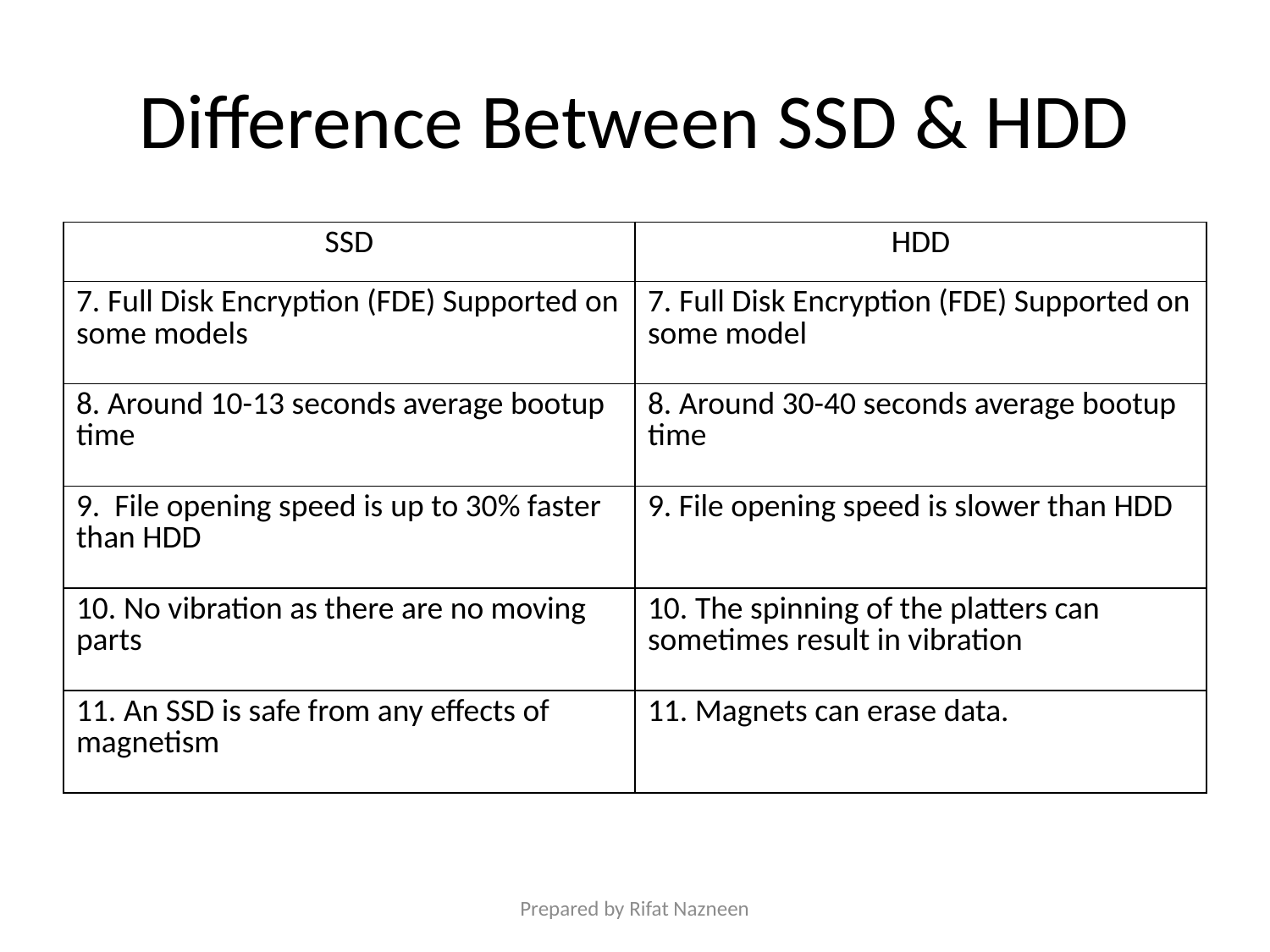

# Difference Between SSD & HDD
| SSD | HDD |
| --- | --- |
| 7. Full Disk Encryption (FDE) Supported on some models | 7. Full Disk Encryption (FDE) Supported on some model |
| 8. Around 10-13 seconds average bootup time | 8. Around 30-40 seconds average bootup time |
| 9. File opening speed is up to 30% faster than HDD | 9. File opening speed is slower than HDD |
| 10. No vibration as there are no moving parts | 10. The spinning of the platters can sometimes result in vibration |
| 11. An SSD is safe from any effects of magnetism | 11. Magnets can erase data. |
Prepared by Rifat Nazneen